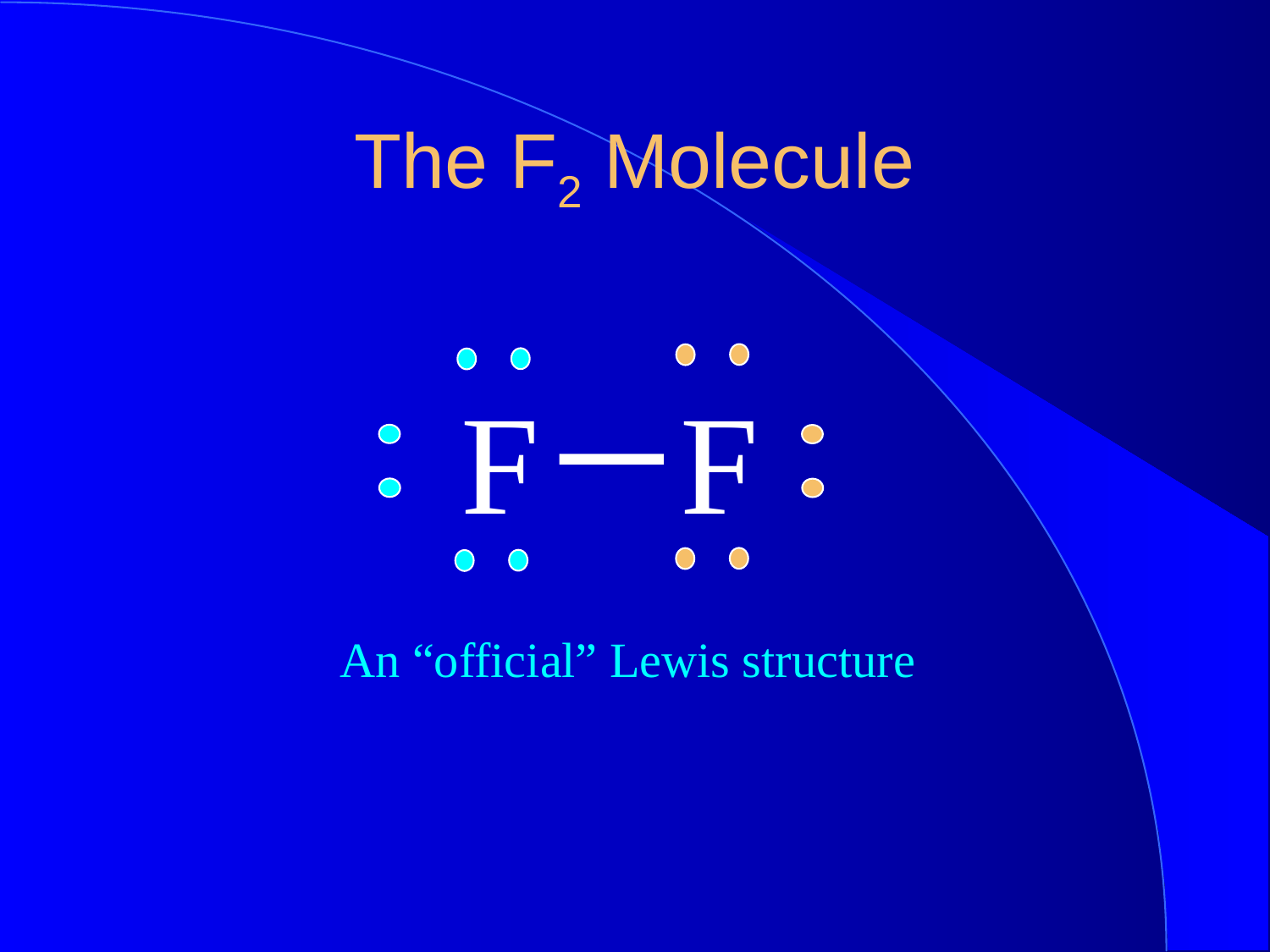

The F2 Molecule

F    F

An “official” Lewis structure